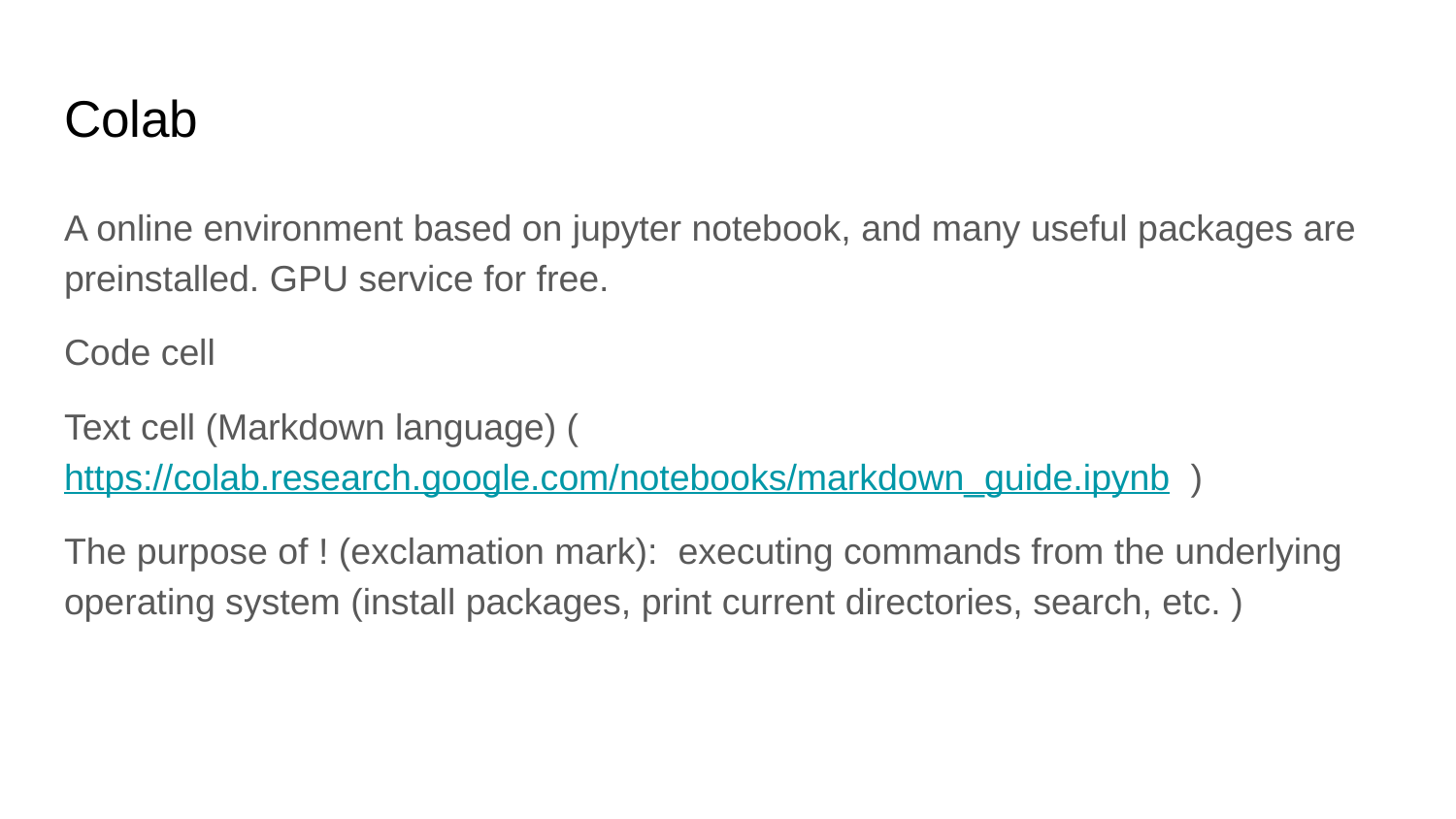

# Colab
A online environment based on jupyter notebook, and many useful packages are  preinstalled. GPU service for free.
Code cell
Text cell (Markdown language) ( https://colab.research.google.com/notebooks/markdown_guide.ipynb  )
The purpose of ! (exclamation mark):  executing commands from the underlying operating system (install packages, print current directories, search, etc. )